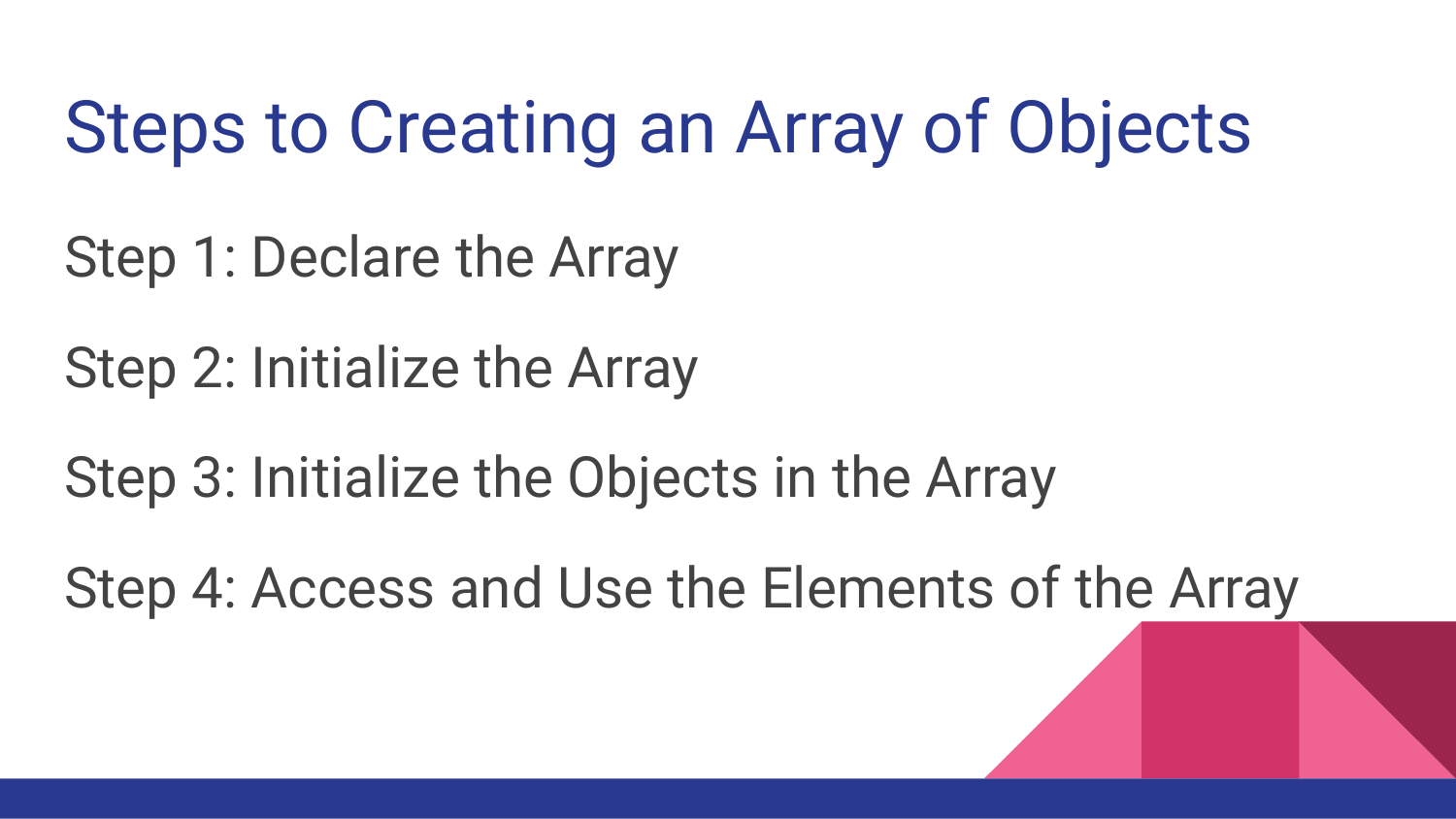

# Steps to Creating an Array of Objects
Step 1: Declare the Array
Step 2: Initialize the Array
Step 3: Initialize the Objects in the Array
Step 4: Access and Use the Elements of the Array